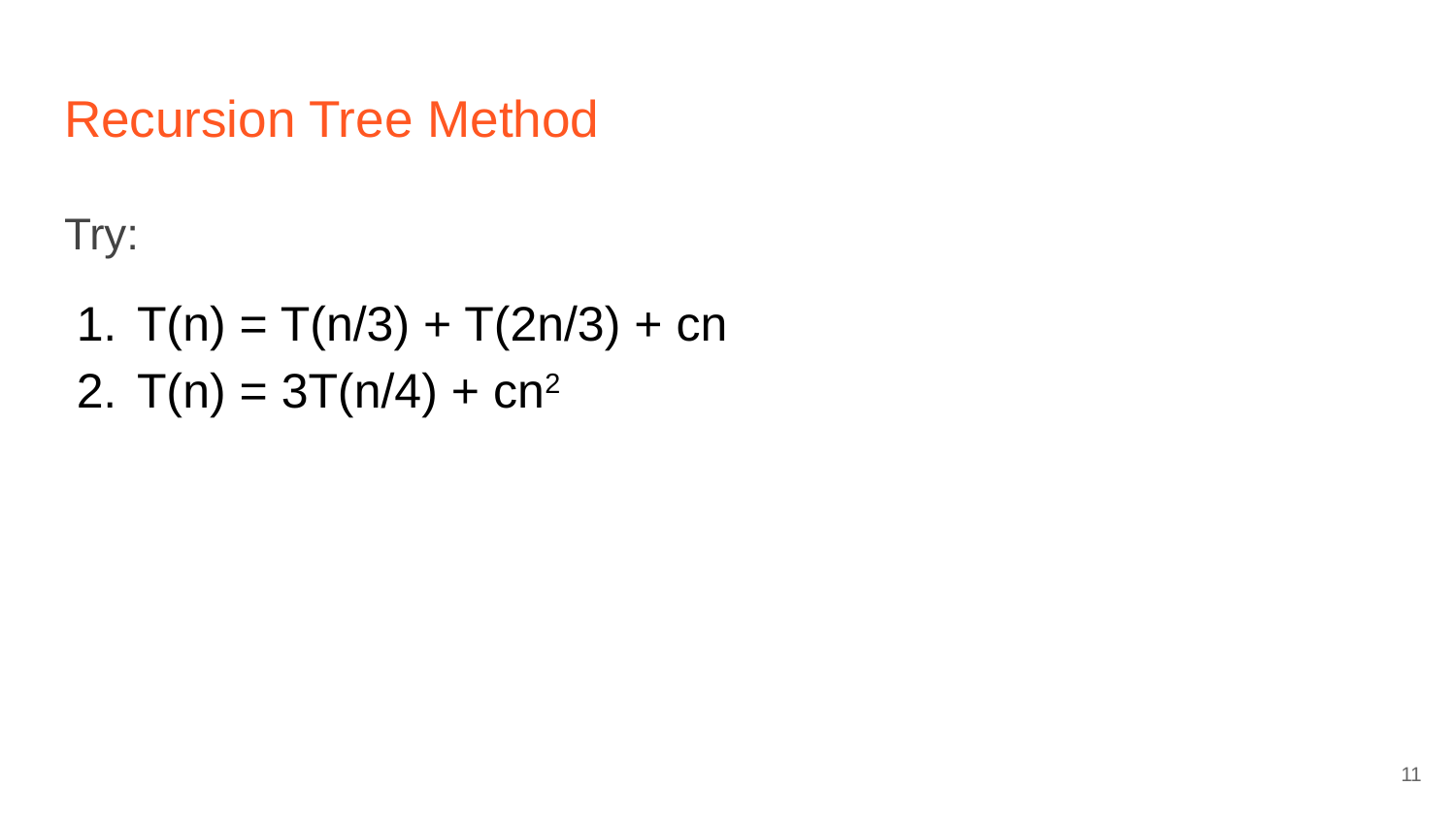

# Recursion Tree Method
Try:
T(n) = T(n/3) + T(2n/3) + cn
T(n) = 3T(n/4) + cn2
11